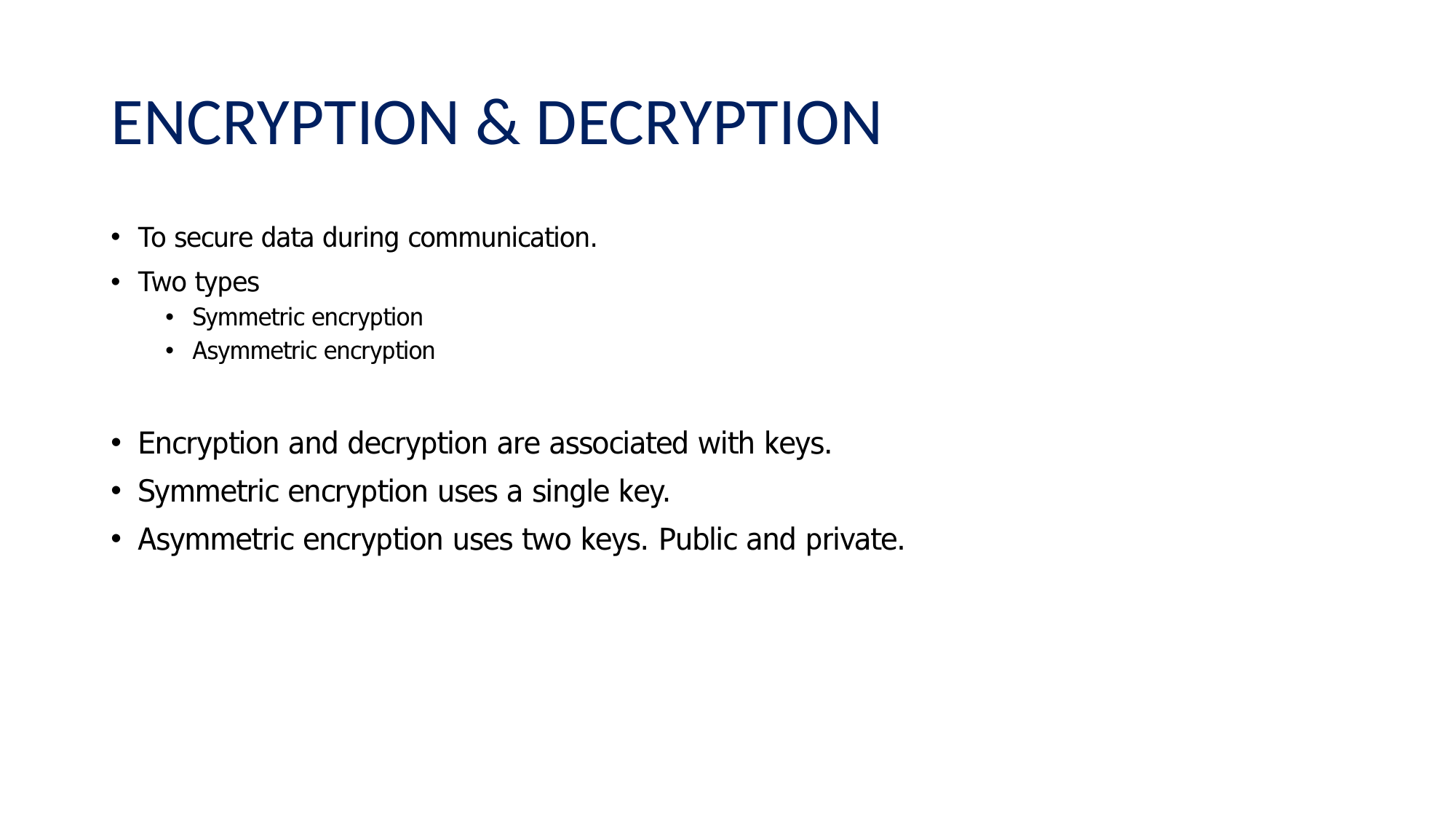

# ENCRYPTION & DECRYPTION
To secure data during communication.
Two types
Symmetric encryption
Asymmetric encryption

Encryption and decryption are associated with keys.
Symmetric encryption uses a single key.
Asymmetric encryption uses two keys. Public and private.